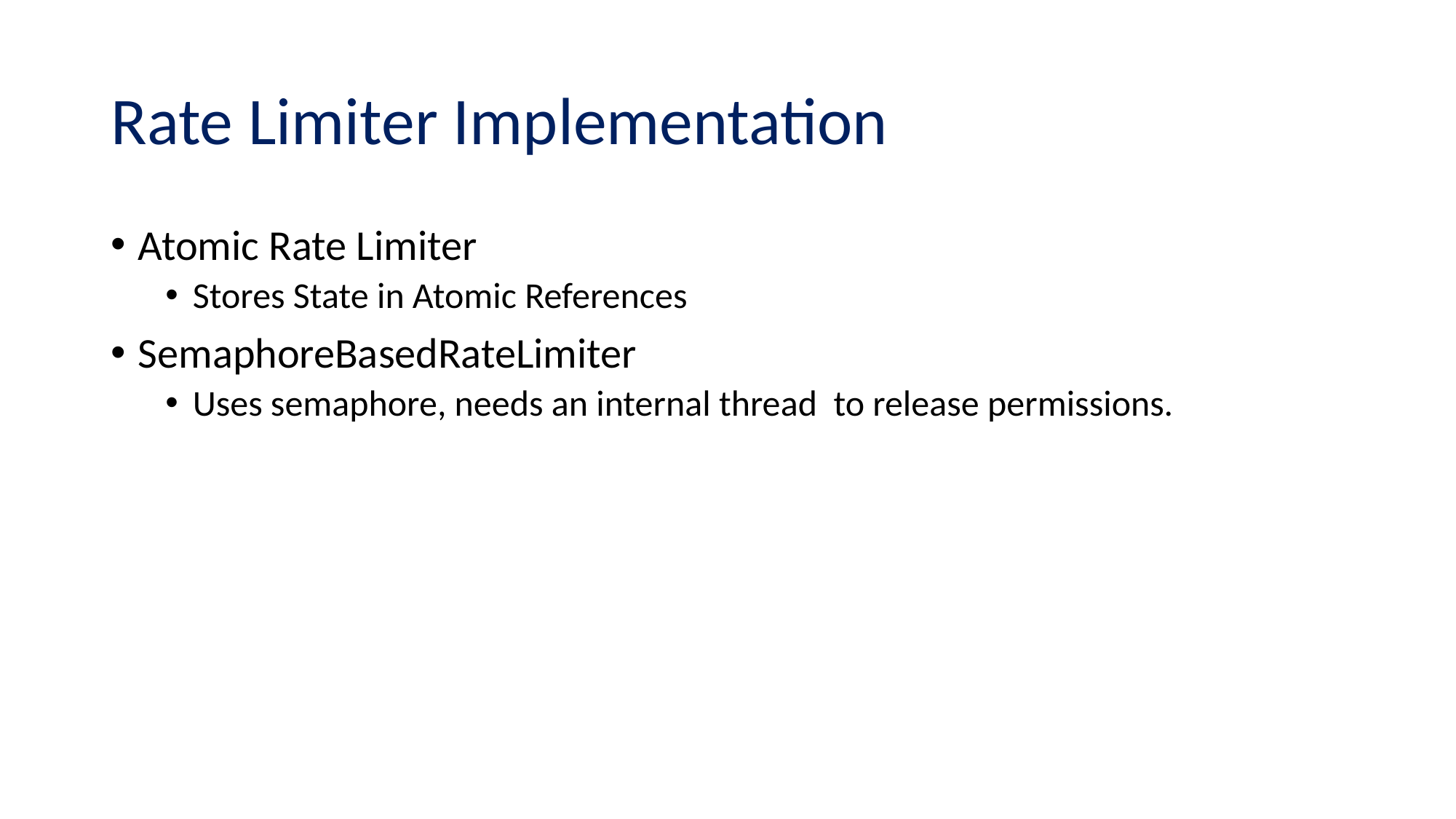

# Rate Limiter Implementation
Atomic Rate Limiter
Stores State in Atomic References
SemaphoreBasedRateLimiter
Uses semaphore, needs an internal thread  to release permissions.